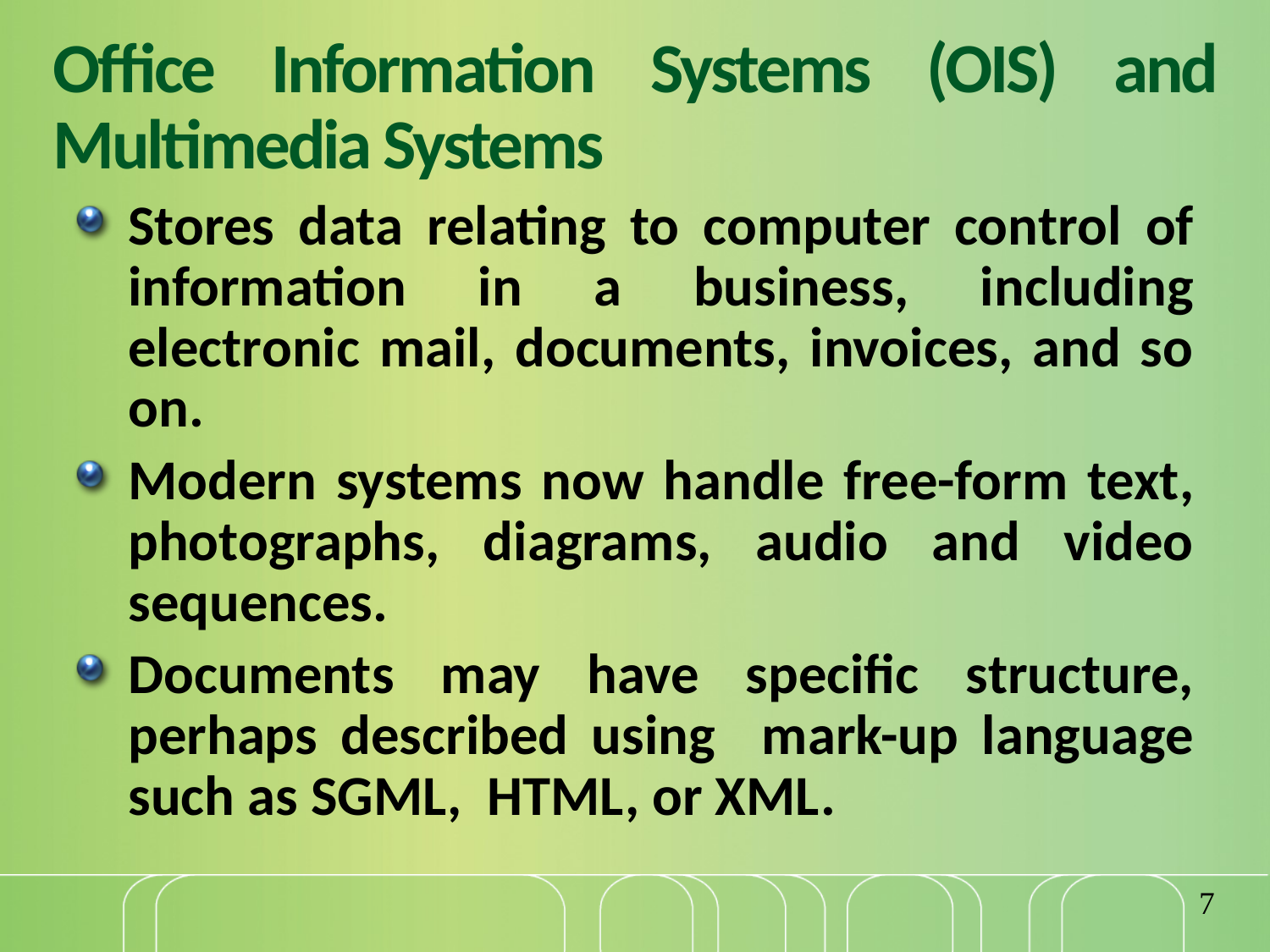

# Office Information Systems (OIS) and Multimedia Systems
Stores data relating to computer control of information in a business, including electronic mail, documents, invoices, and so on.
Modern systems now handle free-form text, photographs, diagrams, audio and video sequences.
Documents may have specific structure, perhaps described using  mark-up language such as SGML,  HTML, or XML.
7